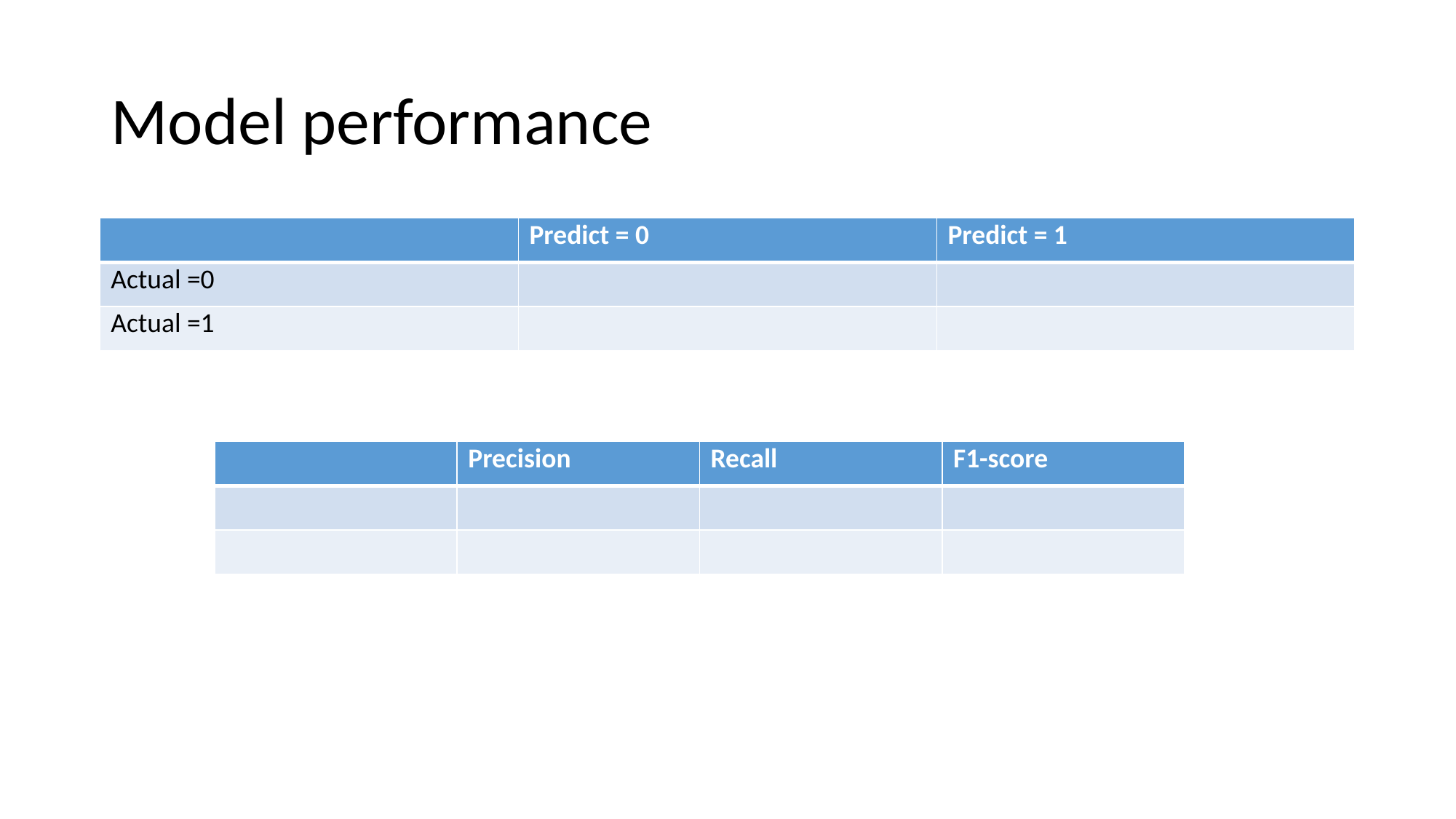

# Model performance
|  | Predict = 0 | Predict = 1 |
| --- | --- | --- |
| Actual =0 |  |  |
| Actual =1 |  |  |
|  | Precision | Recall | F1-score |
| --- | --- | --- | --- |
|  |  |  |  |
|  |  |  |  |